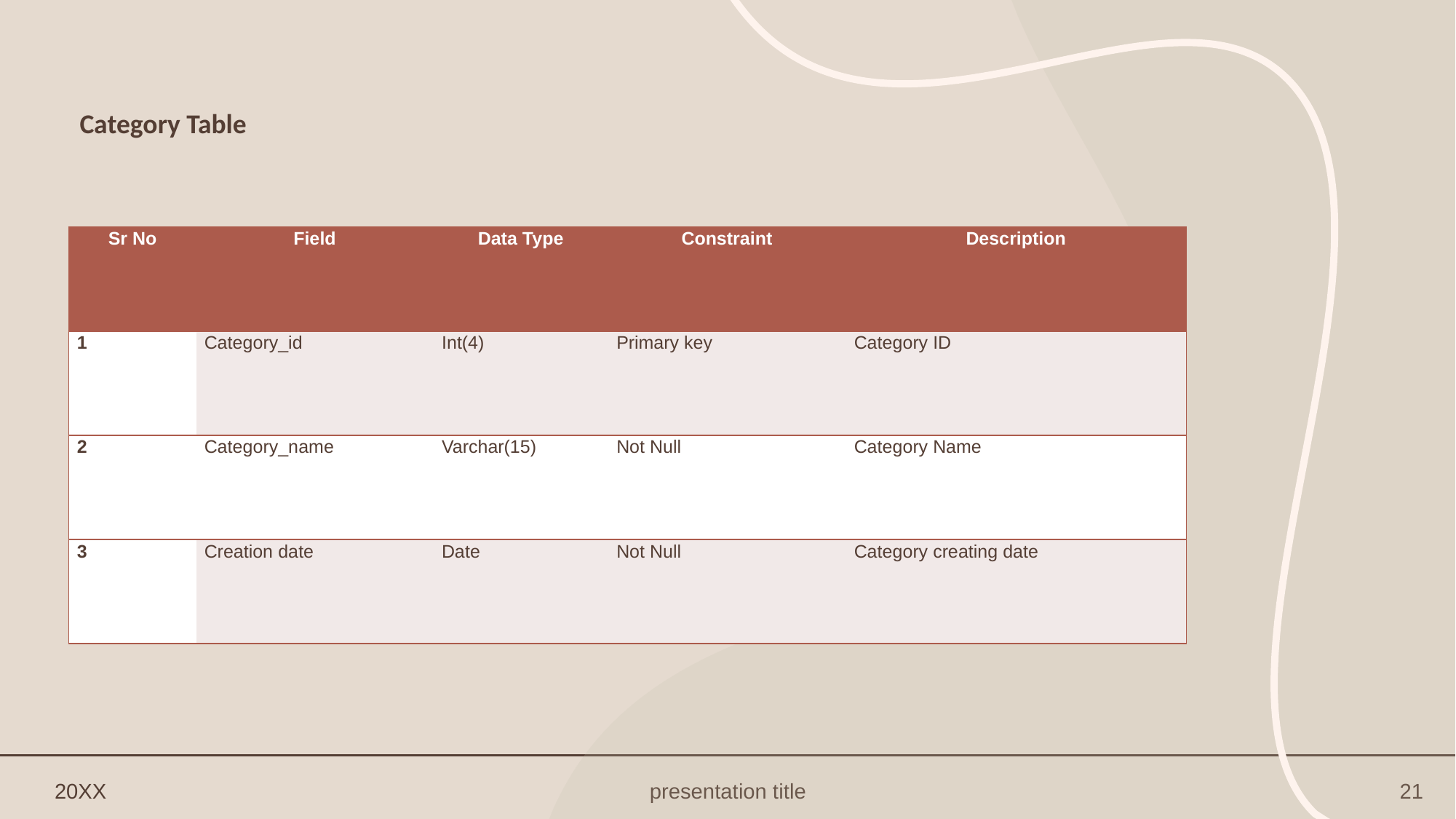

# Category Table
| Sr No | Field | Data Type | Constraint | Description |
| --- | --- | --- | --- | --- |
| 1 | Category\_id | Int(4) | Primary key | Category ID |
| 2 | Category\_name | Varchar(15) | Not Null | Category Name |
| 3 | Creation date | Date | Not Null | Category creating date |
20XX
presentation title
21